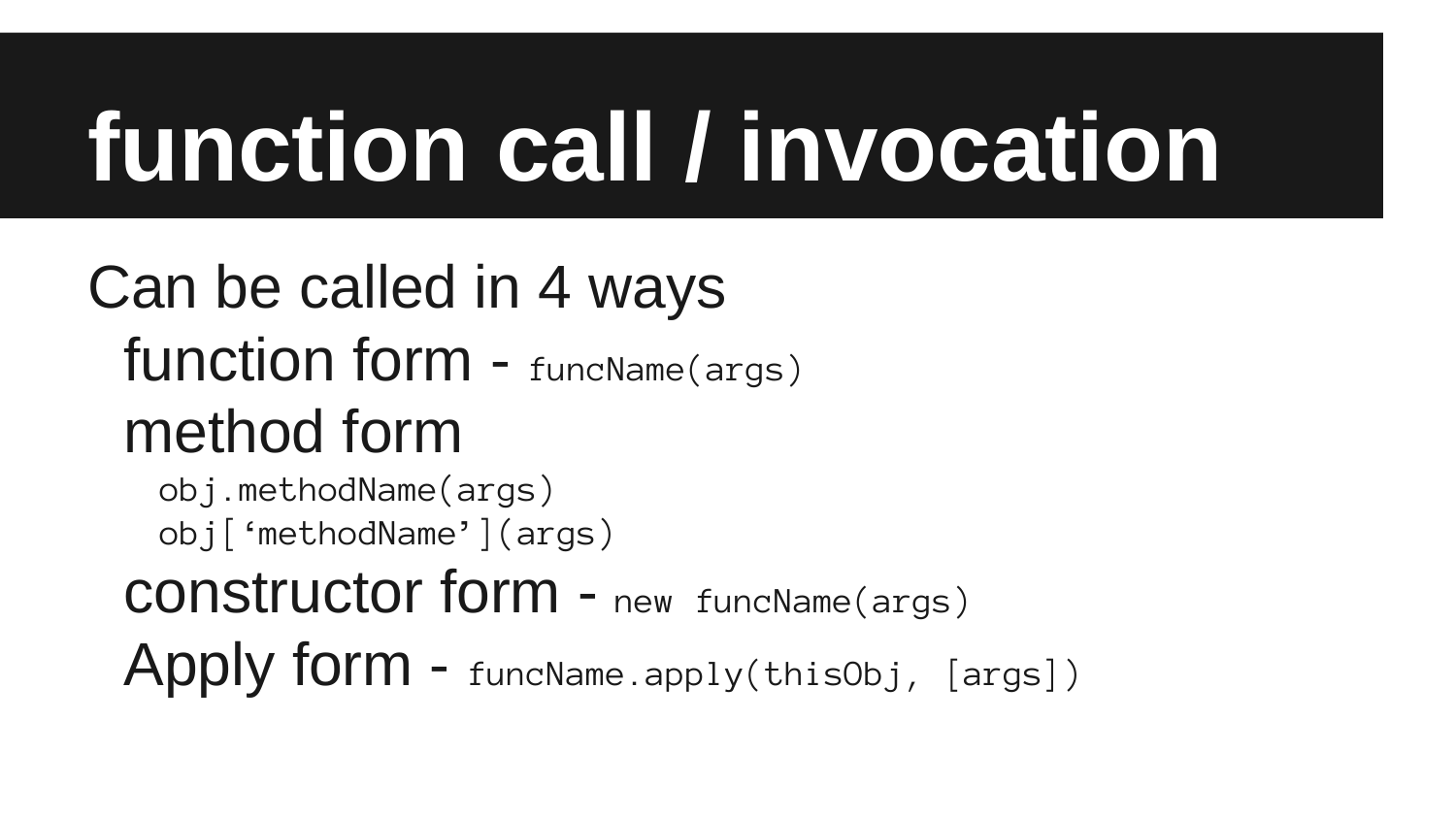

# function call / invocation
Can be called in 4 ways
function form - funcName(args)
method form
obj.methodName(args)
obj[‘methodName’](args)
constructor form - new funcName(args)
Apply form - funcName.apply(thisObj, [args])